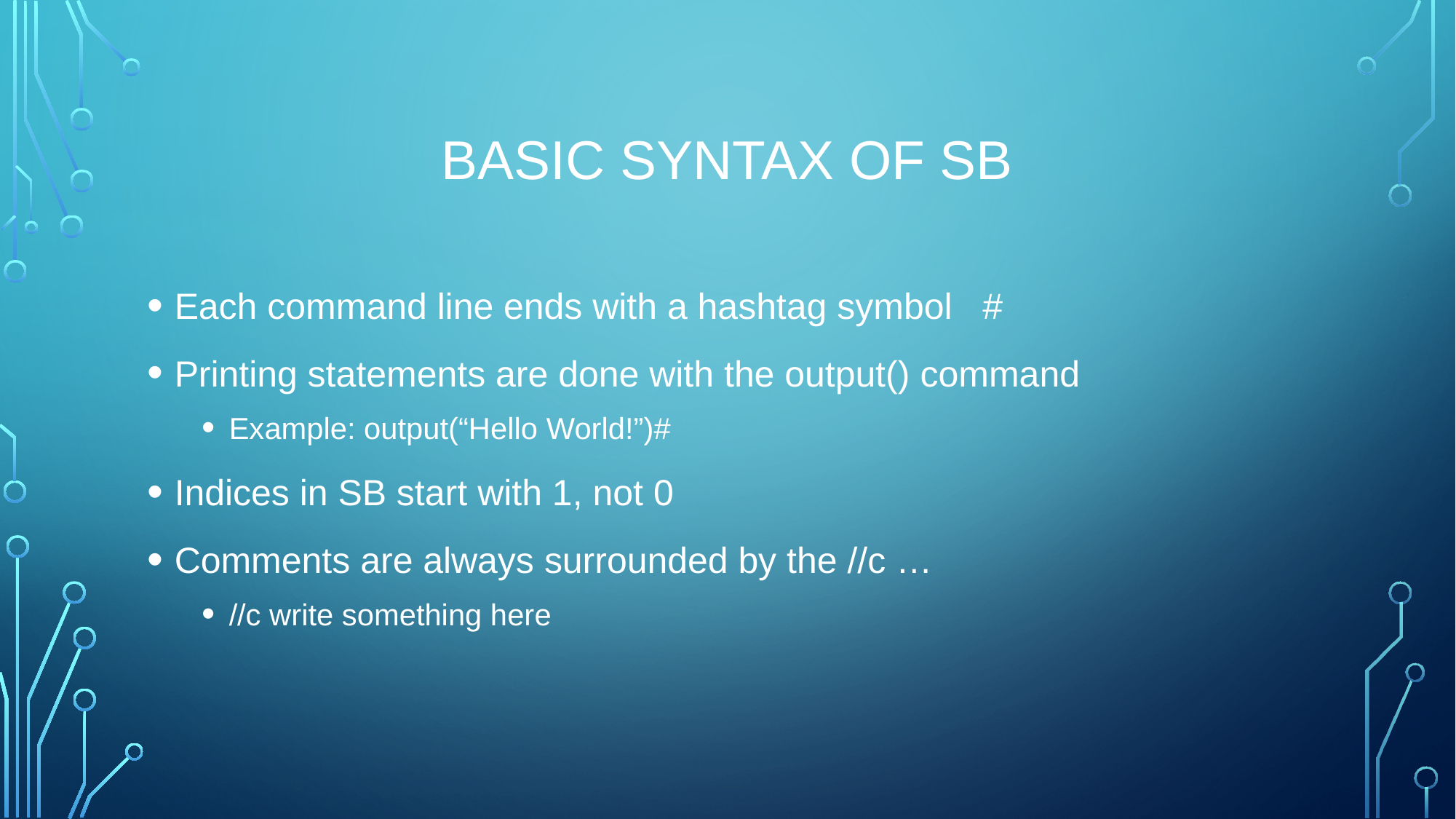

# Basic Syntax of SB
Each command line ends with a hashtag symbol   #
Printing statements are done with the output() command
Example: output(“Hello World!”)#
Indices in SB start with 1, not 0
Comments are always surrounded by the //c …
//c write something here